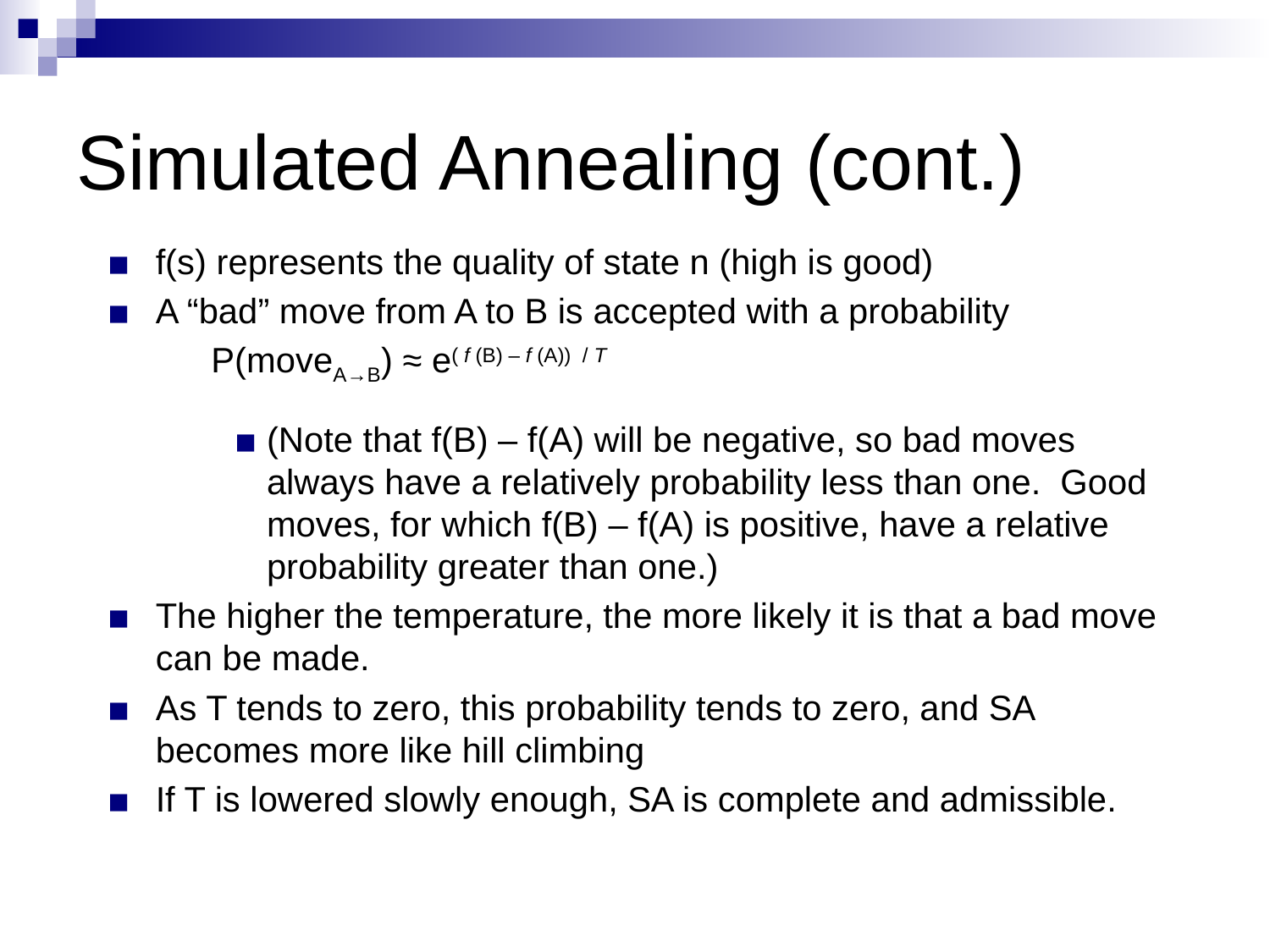

# Simulated Annealing (cont.)
f(s) represents the quality of state n (high is good)
A “bad” move from A to B is accepted with a probability
	P(moveA→B) ≈ e( f (B) – f (A))  / T

(Note that f(B) – f(A) will be negative, so bad moves always have a relatively probability less than one.  Good moves, for which f(B) – f(A) is positive, have a relative probability greater than one.)
The higher the temperature, the more likely it is that a bad move can be made.
As T tends to zero, this probability tends to zero, and SA becomes more like hill climbing
If T is lowered slowly enough, SA is complete and admissible.